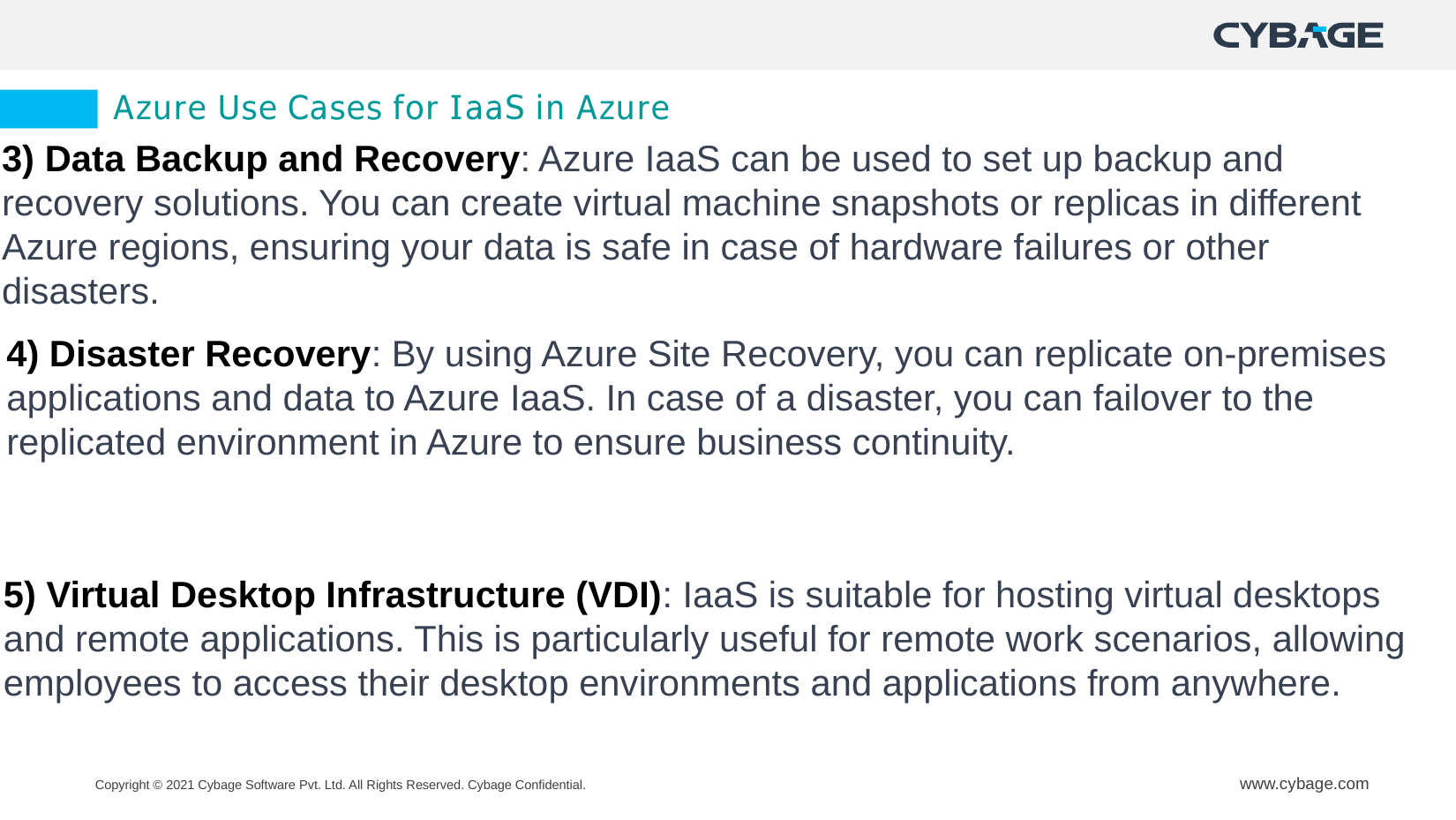

# Azure Use Cases for IaaS in Azure
3) Data Backup and Recovery: Azure IaaS can be used to set up backup and recovery solutions. You can create virtual machine snapshots or replicas in different Azure regions, ensuring your data is safe in case of hardware failures or other disasters.
4) Disaster Recovery: By using Azure Site Recovery, you can replicate on-premises applications and data to Azure IaaS. In case of a disaster, you can failover to the replicated environment in Azure to ensure business continuity.
5) Virtual Desktop Infrastructure (VDI): IaaS is suitable for hosting virtual desktops and remote applications. This is particularly useful for remote work scenarios, allowing employees to access their desktop environments and applications from anywhere.